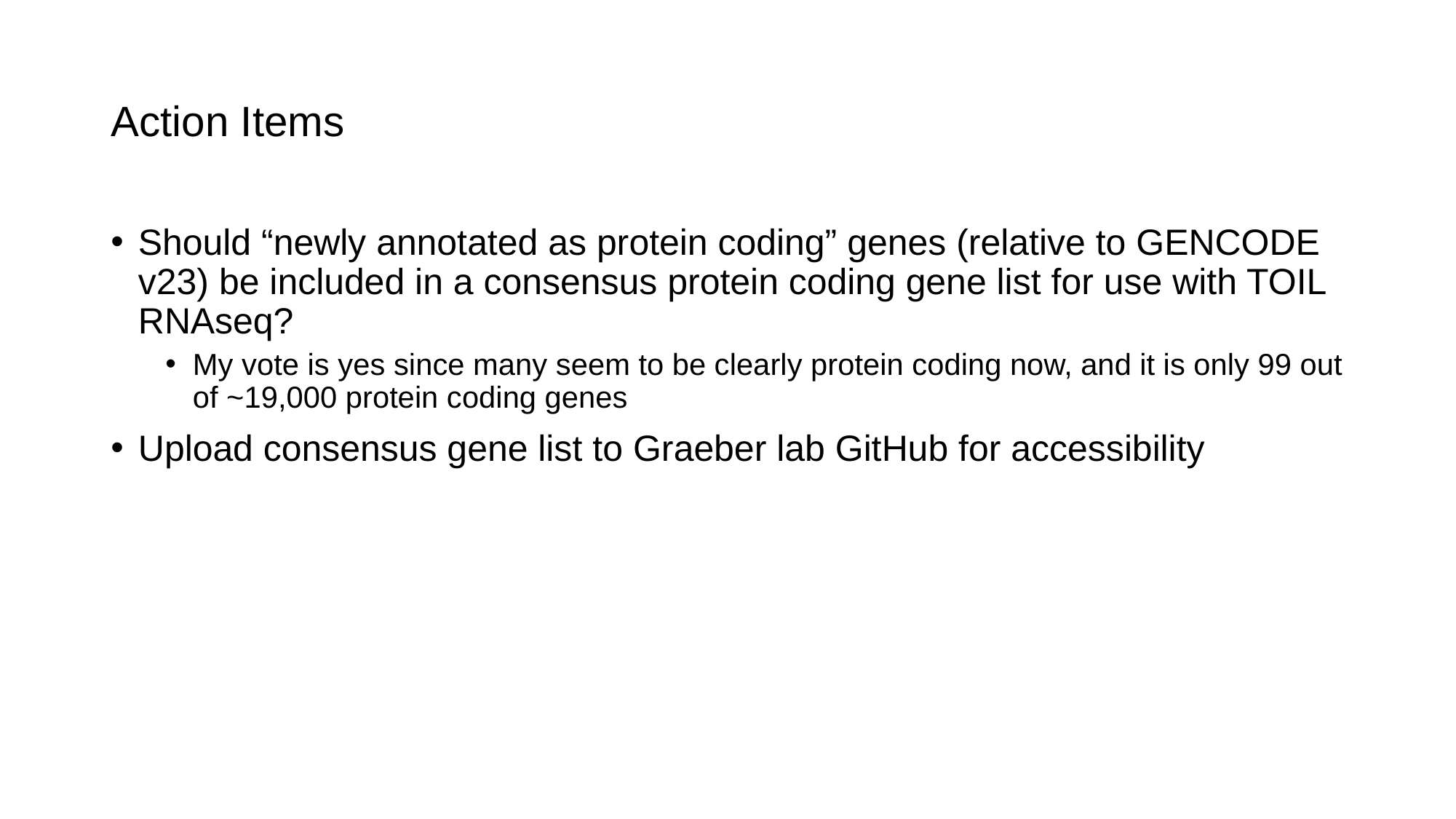

# Action Items
Should “newly annotated as protein coding” genes (relative to GENCODE v23) be included in a consensus protein coding gene list for use with TOIL RNAseq?
My vote is yes since many seem to be clearly protein coding now, and it is only 99 out of ~19,000 protein coding genes
Upload consensus gene list to Graeber lab GitHub for accessibility